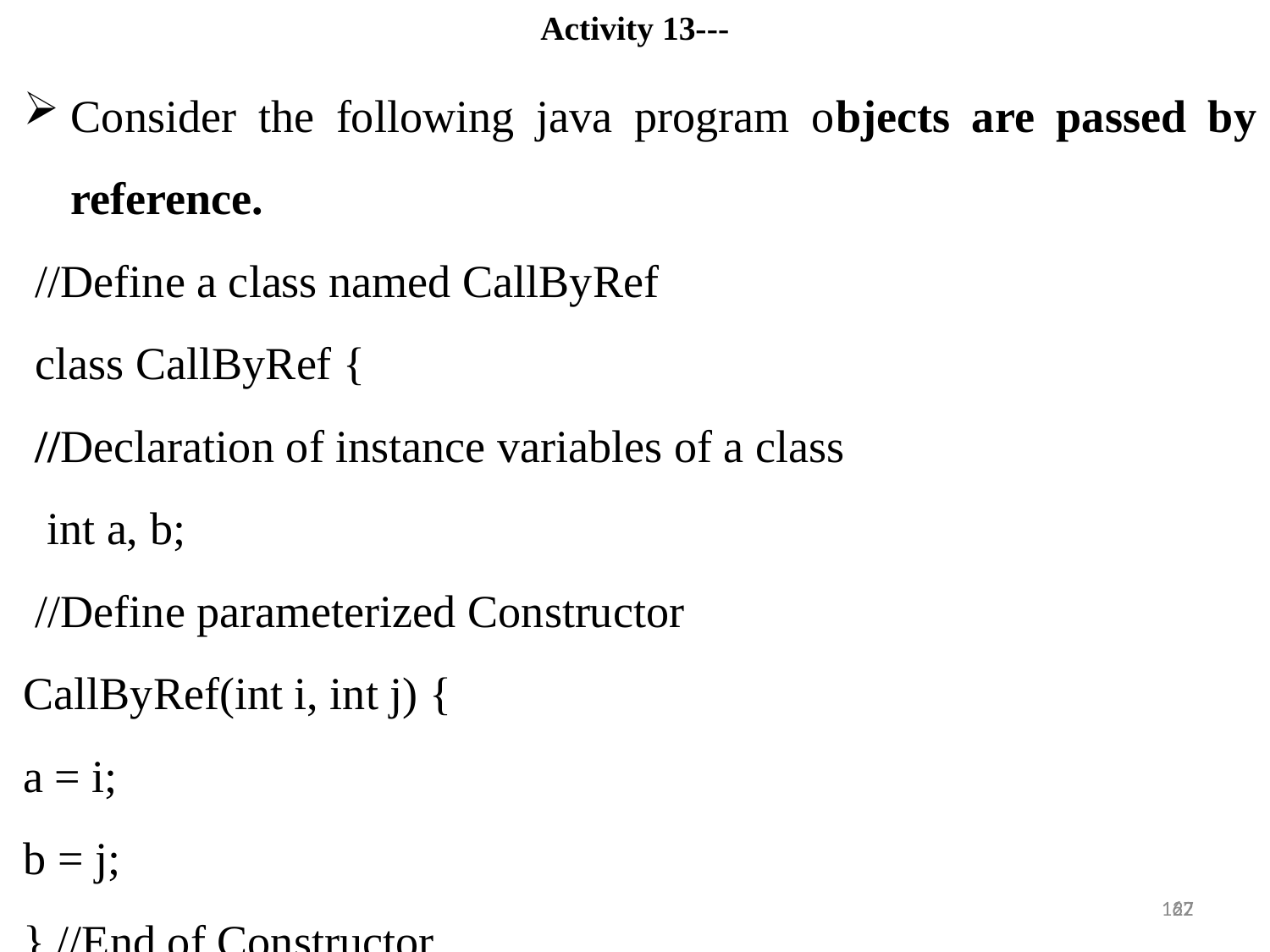

Activity 13---
Consider the following java program objects are passed by reference.
//Define a class named CallByRef
class CallByRef {
//Declaration of instance variables of a class
 int a, b;
//Define parameterized Constructor
CallByRef(int i, int j) {
a = i;
b = j;
} //End of Constructor

27
162